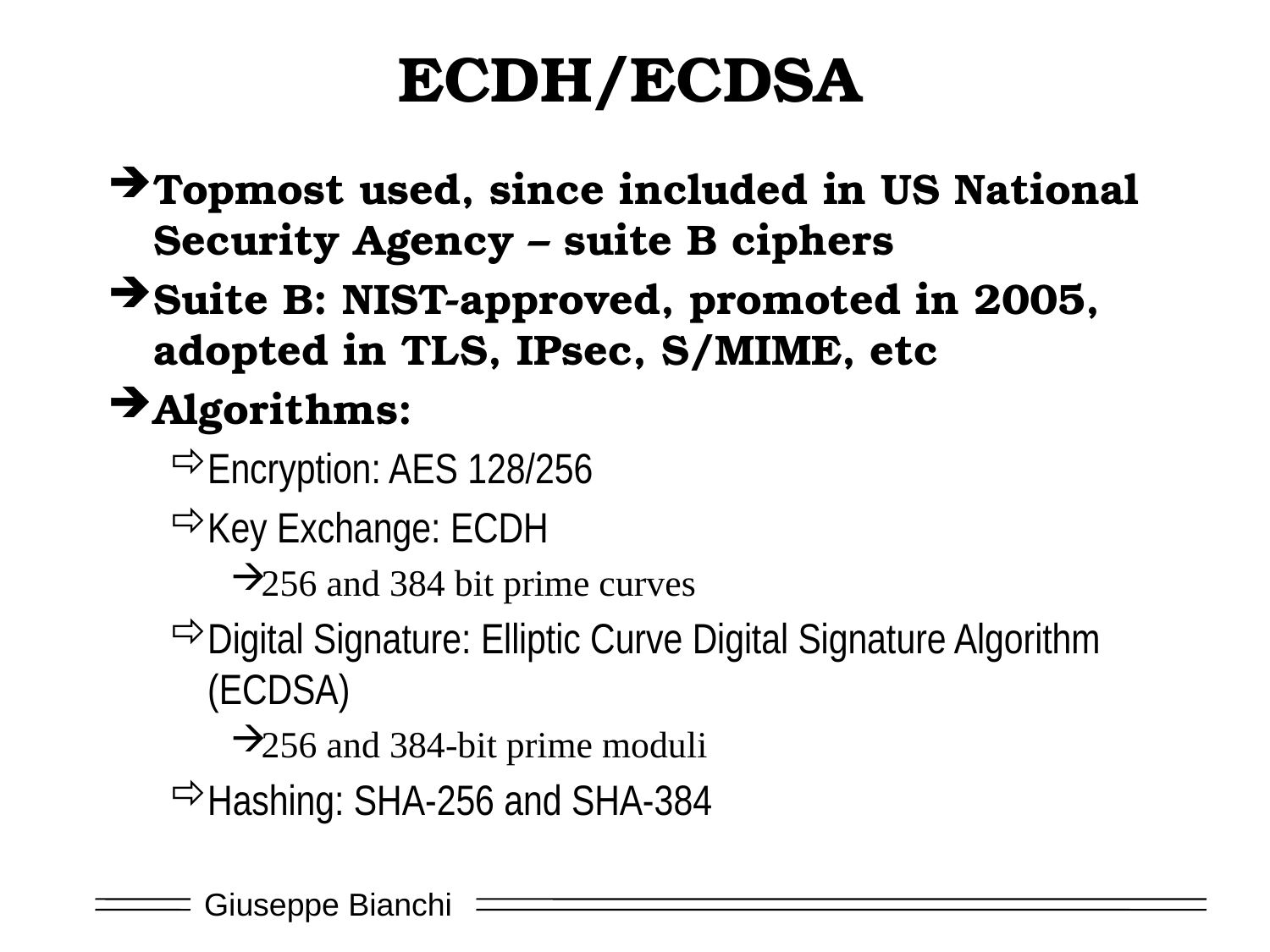

# ECDH/ECDSA
Topmost used, since included in US National Security Agency – suite B ciphers
Suite B: NIST-approved, promoted in 2005, adopted in TLS, IPsec, S/MIME, etc
Algorithms:
Encryption: AES 128/256
Key Exchange: ECDH
256 and 384 bit prime curves
Digital Signature: Elliptic Curve Digital Signature Algorithm (ECDSA)
256 and 384-bit prime moduli
Hashing: SHA-256 and SHA-384